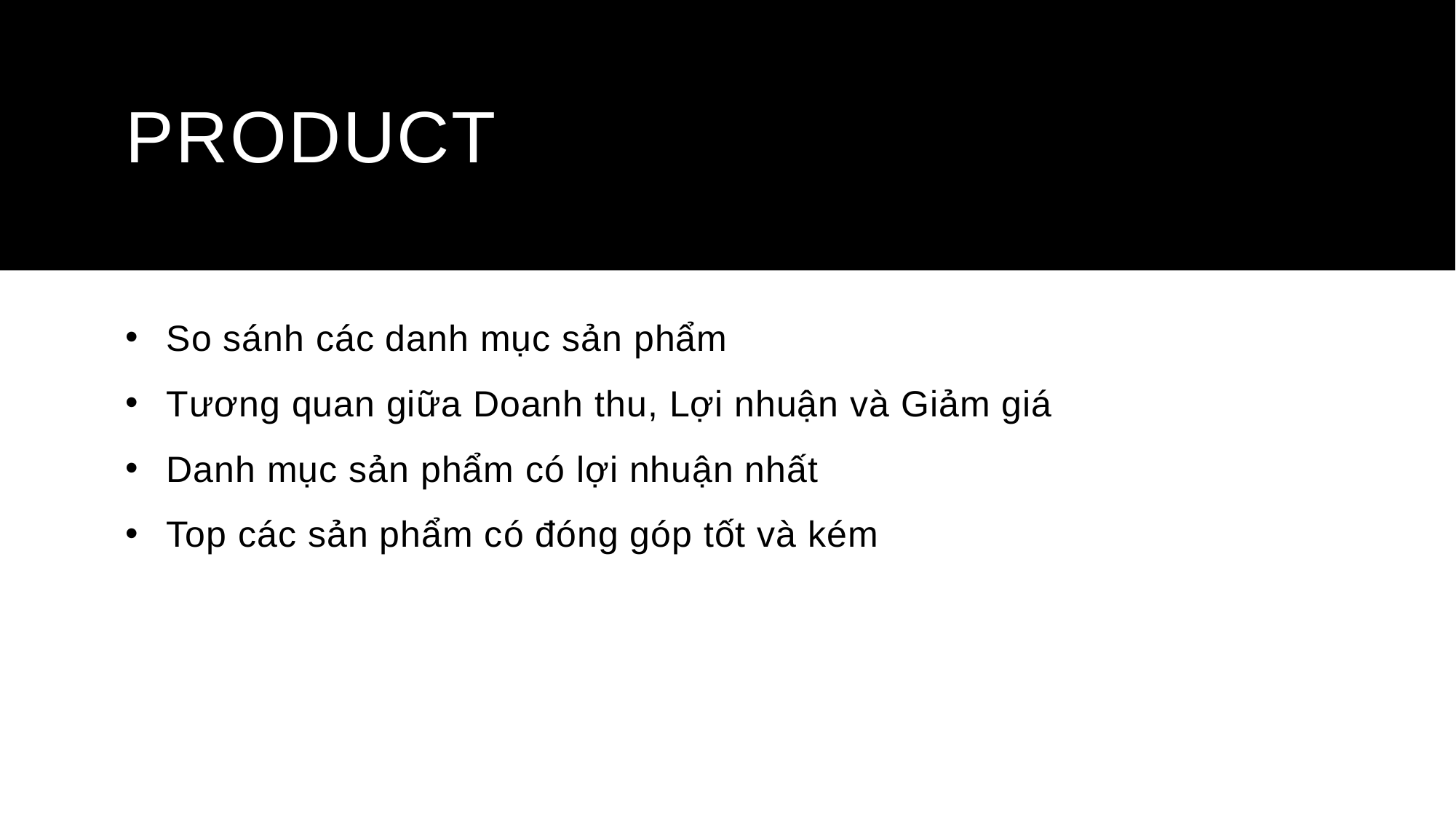

# Product
So sánh các danh mục sản phẩm
Tương quan giữa Doanh thu, Lợi nhuận và Giảm giá
Danh mục sản phẩm có lợi nhuận nhất
Top các sản phẩm có đóng góp tốt và kém